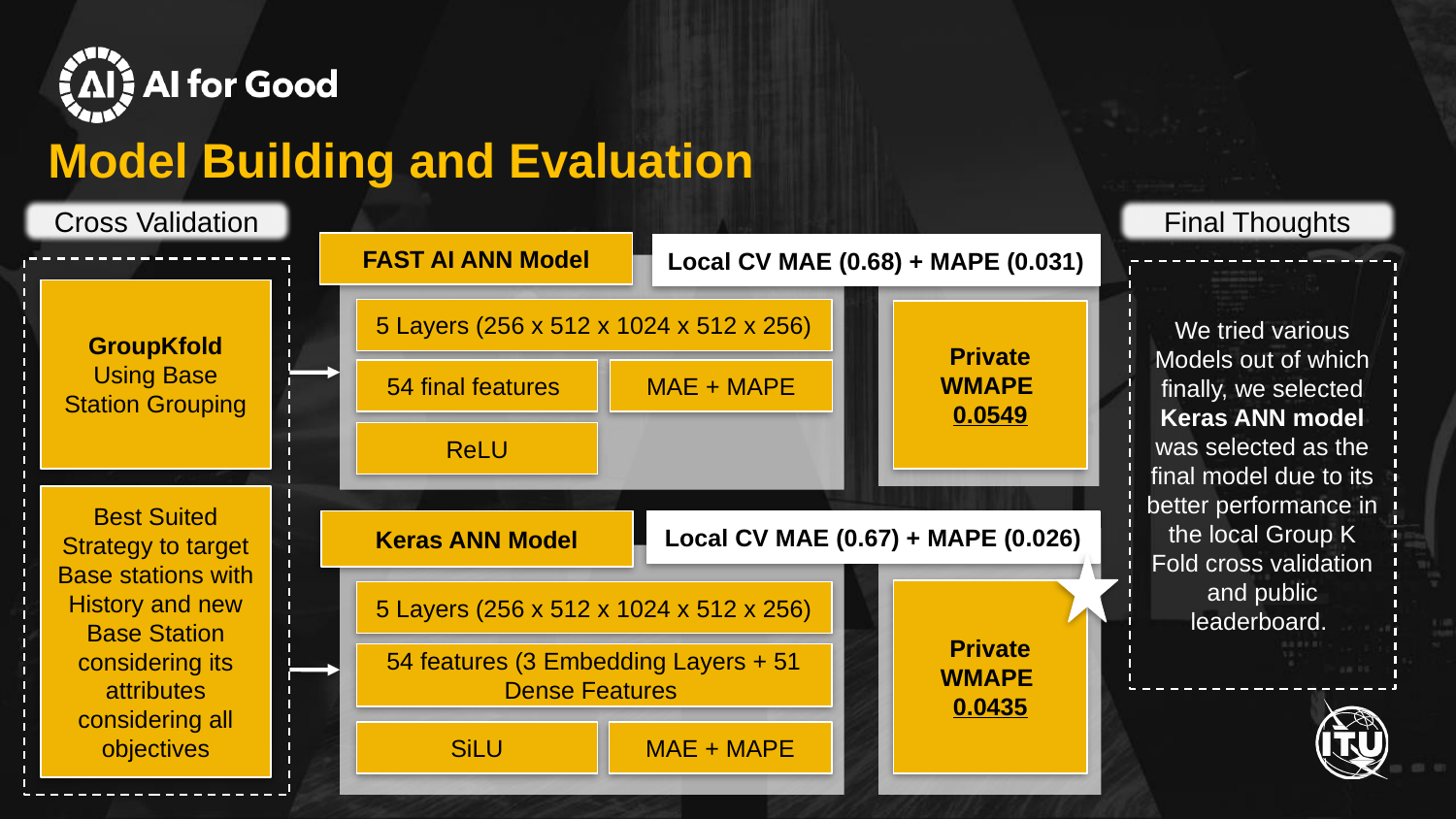

# Model Building and Evaluation
Cross Validation
Final Thoughts
FAST AI ANN Model
Local CV MAE (0.68) + MAPE (0.031)

We tried various Models out of which finally, we selected Keras ANN model was selected as the final model due to its better performance in the local Group K Fold cross validation and public leaderboard.
GroupKfold Using Base Station Grouping
5 Layers (256 x 512 x 1024 x 512 x 256)
Private WMAPE  0.0549
54 final features
MAE + MAPE
ReLU
Best Suited Strategy to target Base stations with History and new Base Station considering its attributes considering all objectives
Keras ANN Model
Local CV MAE (0.67) + MAPE (0.026)

Private WMAPE  0.0435
5 Layers (256 x 512 x 1024 x 512 x 256)
54 features (3 Embedding Layers + 51 Dense Features
MAE + MAPE
SiLU